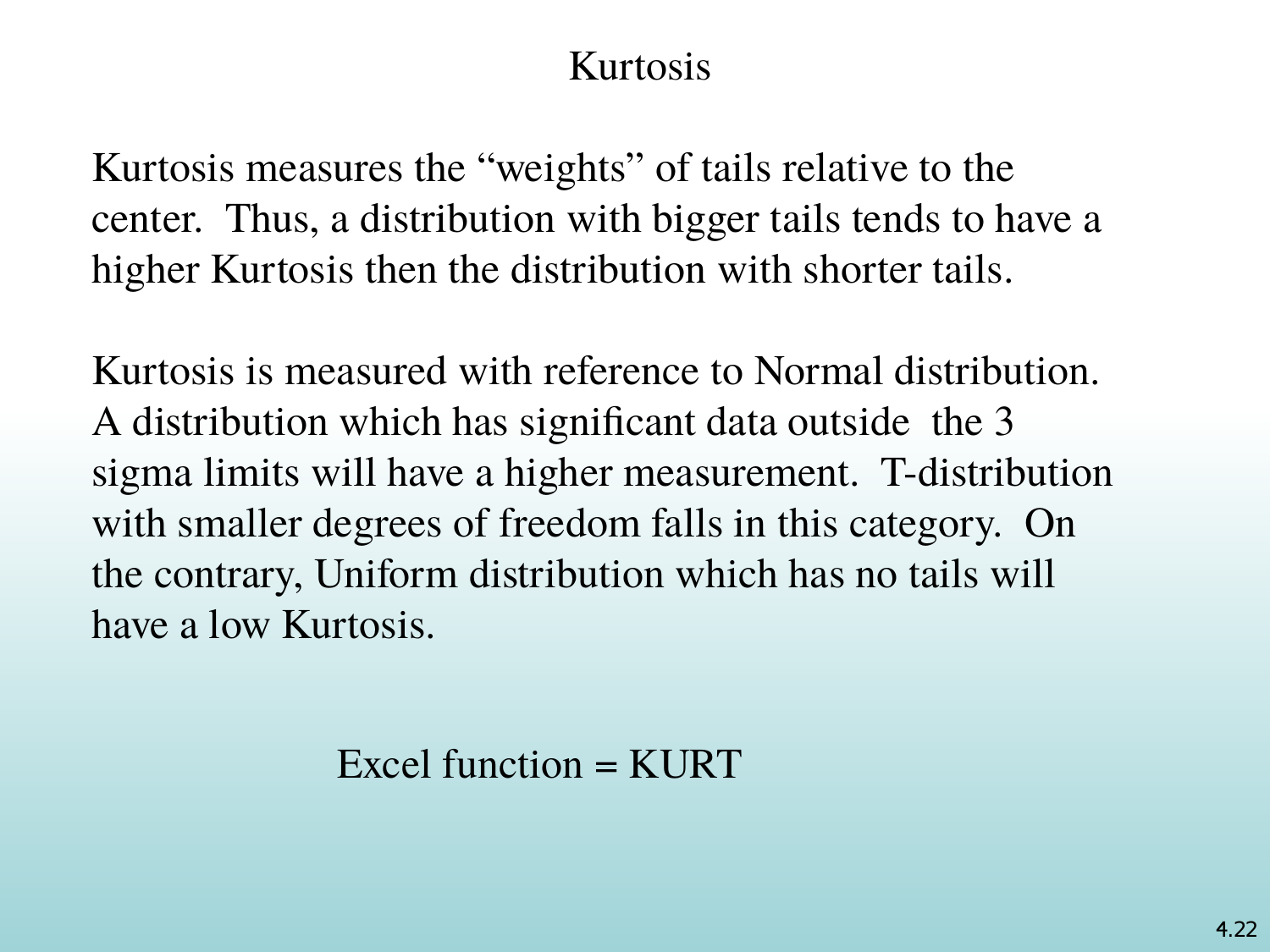

Kurtosis
Kurtosis measures the “weights” of tails relative to the center.  Thus, a distribution with bigger tails tends to have a higher Kurtosis then the distribution with shorter tails.

Kurtosis is measured with reference to Normal distribution. A distribution which has significant data outside  the 3 sigma limits will have a higher measurement.  T-distribution with smaller degrees of freedom falls in this category.  On the contrary, Uniform distribution which has no tails will have a low Kurtosis.
Excel function = KURT
4.22